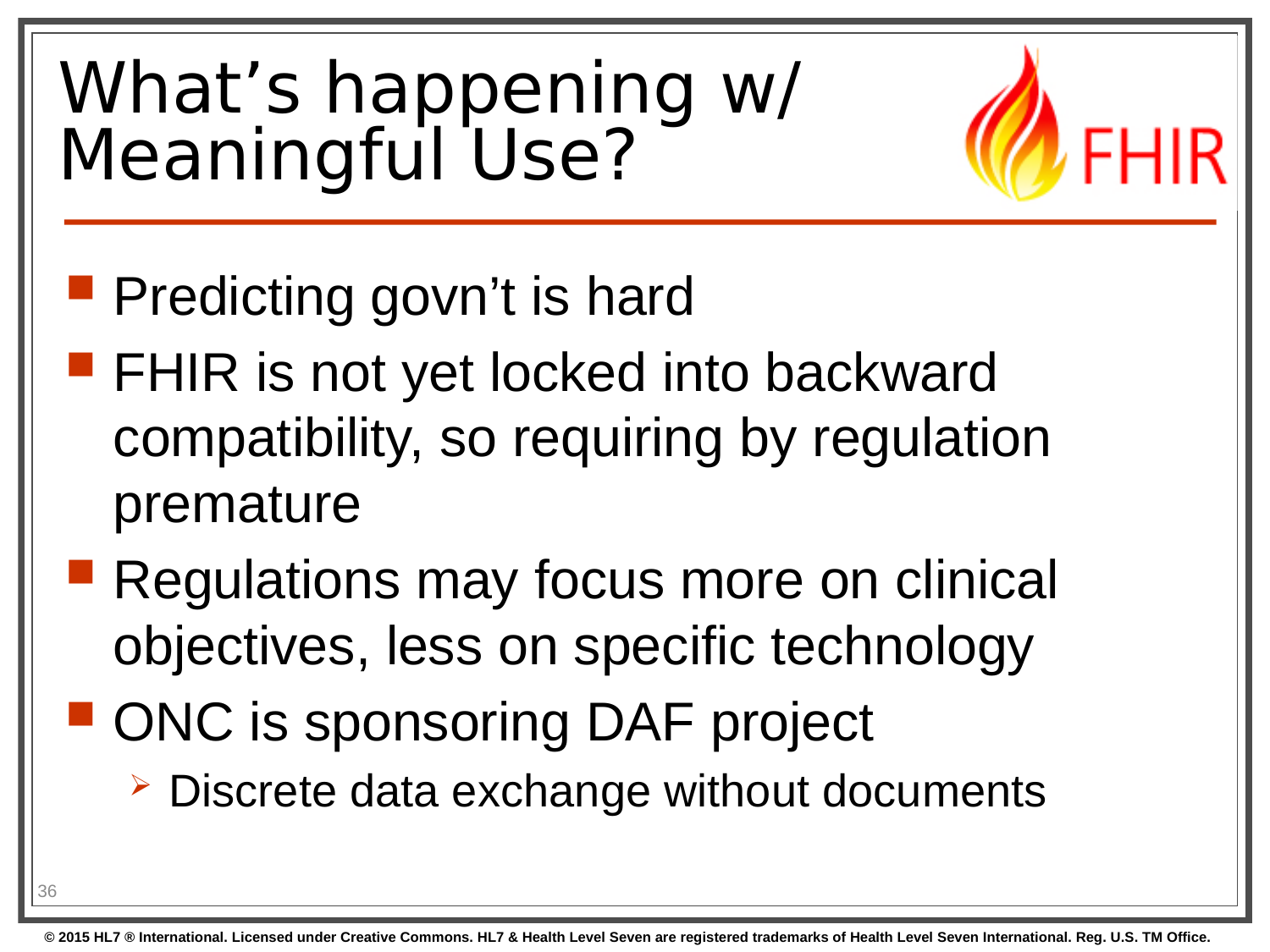

# What’s happening w/ Meaningful Use?
Predicting govn’t is hard
FHIR is not yet locked into backward compatibility, so requiring by regulation premature
Regulations may focus more on clinical objectives, less on specific technology
ONC is sponsoring DAF project
Discrete data exchange without documents
36